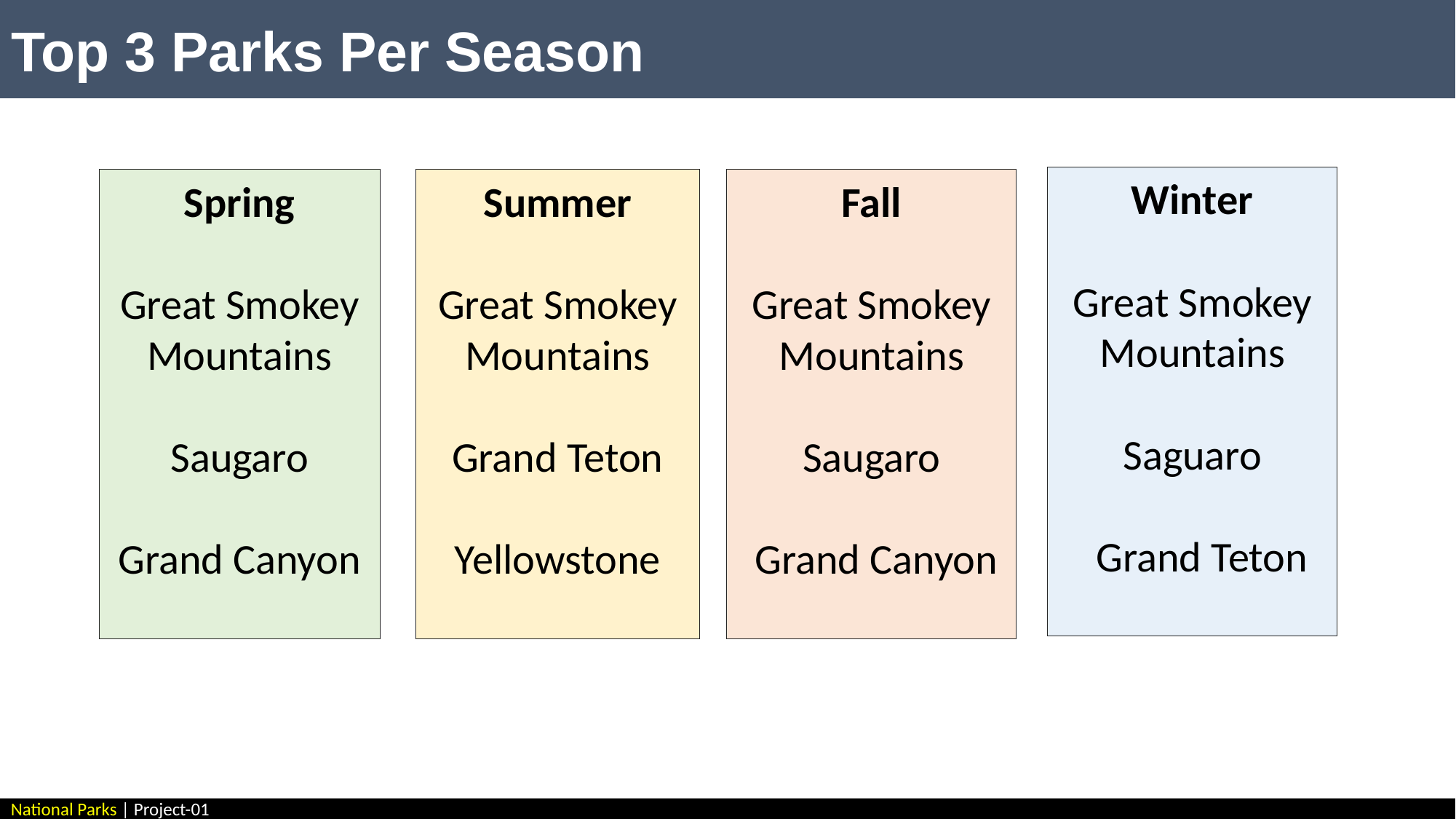

Top 3 Parks Per Season
Winter

Great Smokey Mountains

Saguaro

  Grand Teton
Spring

Great Smokey Mountains

Saugaro

Grand Canyon
Summer

Great Smokey Mountains

Grand Teton

Yellowstone

Fall

Great Smokey Mountains

Saugaro

 Grand Canyon